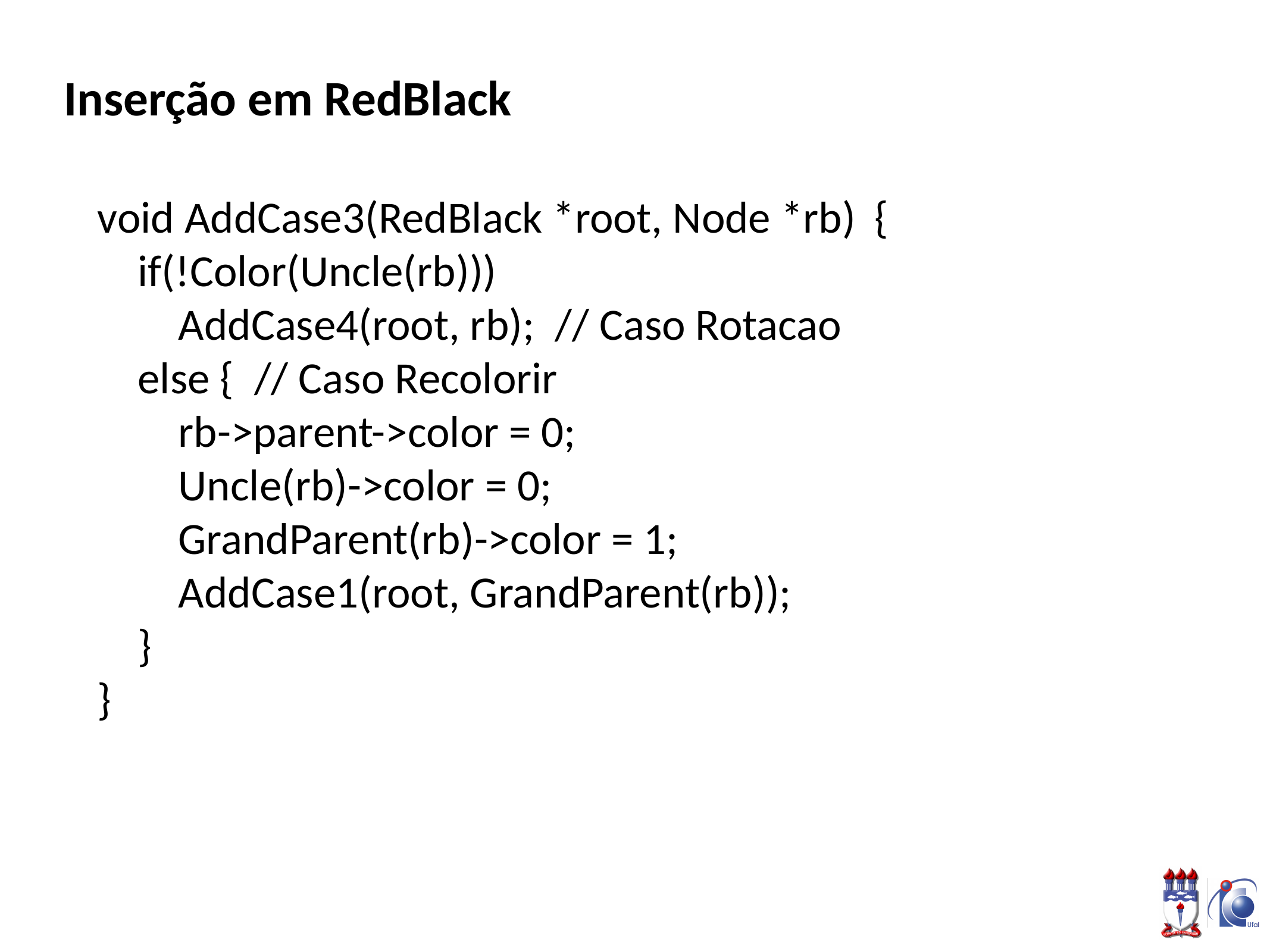

# Inserção em RedBlack
void AddCase3(RedBlack *root, Node *rb)  {
    if(!Color(Uncle(rb)))
        AddCase4(root, rb);  // Caso Rotacao
    else {  // Caso Recolorir
        rb->parent->color = 0;
        Uncle(rb)->color = 0;
        GrandParent(rb)->color = 1;
        AddCase1(root, GrandParent(rb));
    }
}